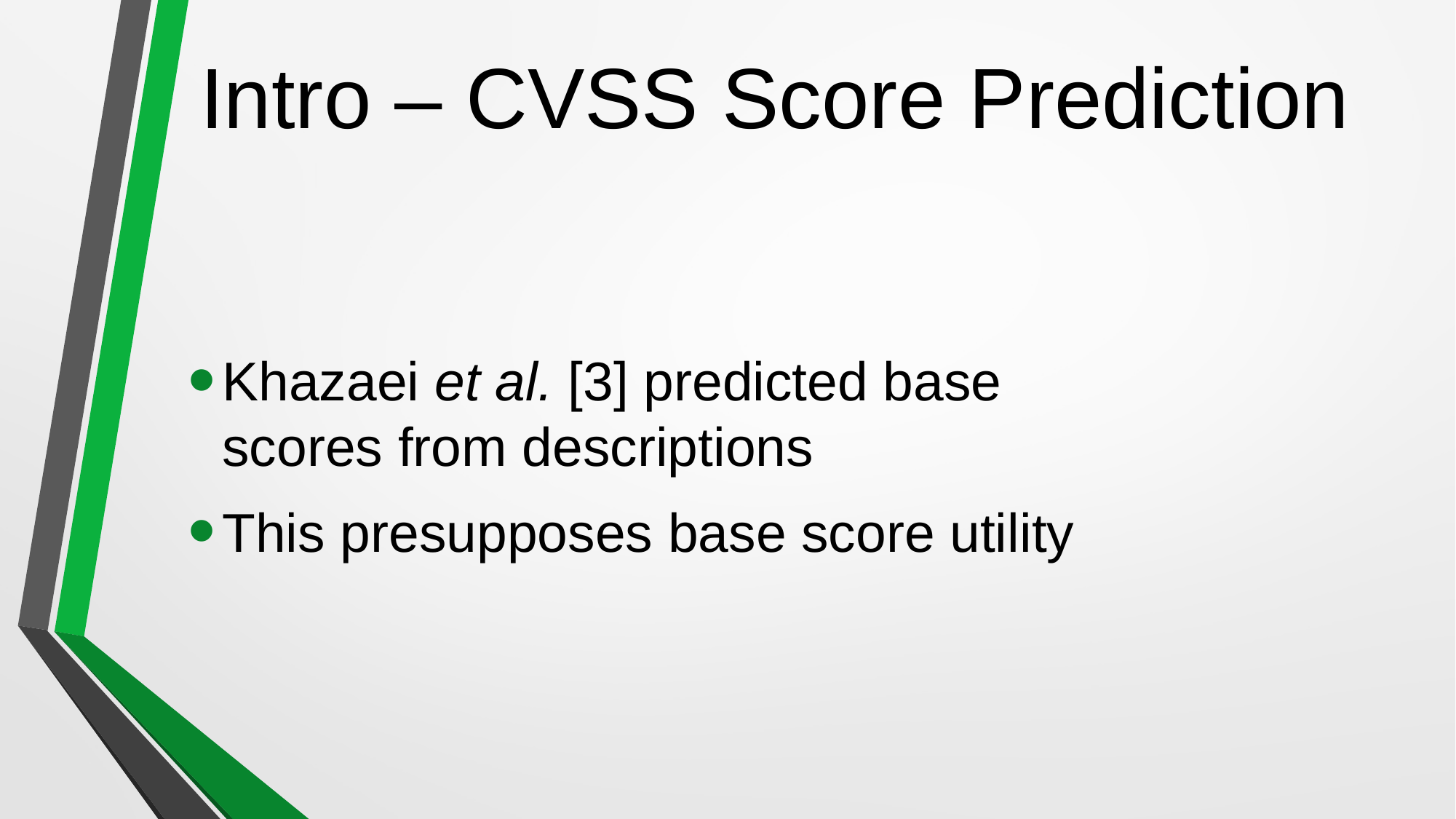

# Intro – CVSS Score Prediction
Khazaei et al. [3] predicted base scores from descriptions
This presupposes base score utility